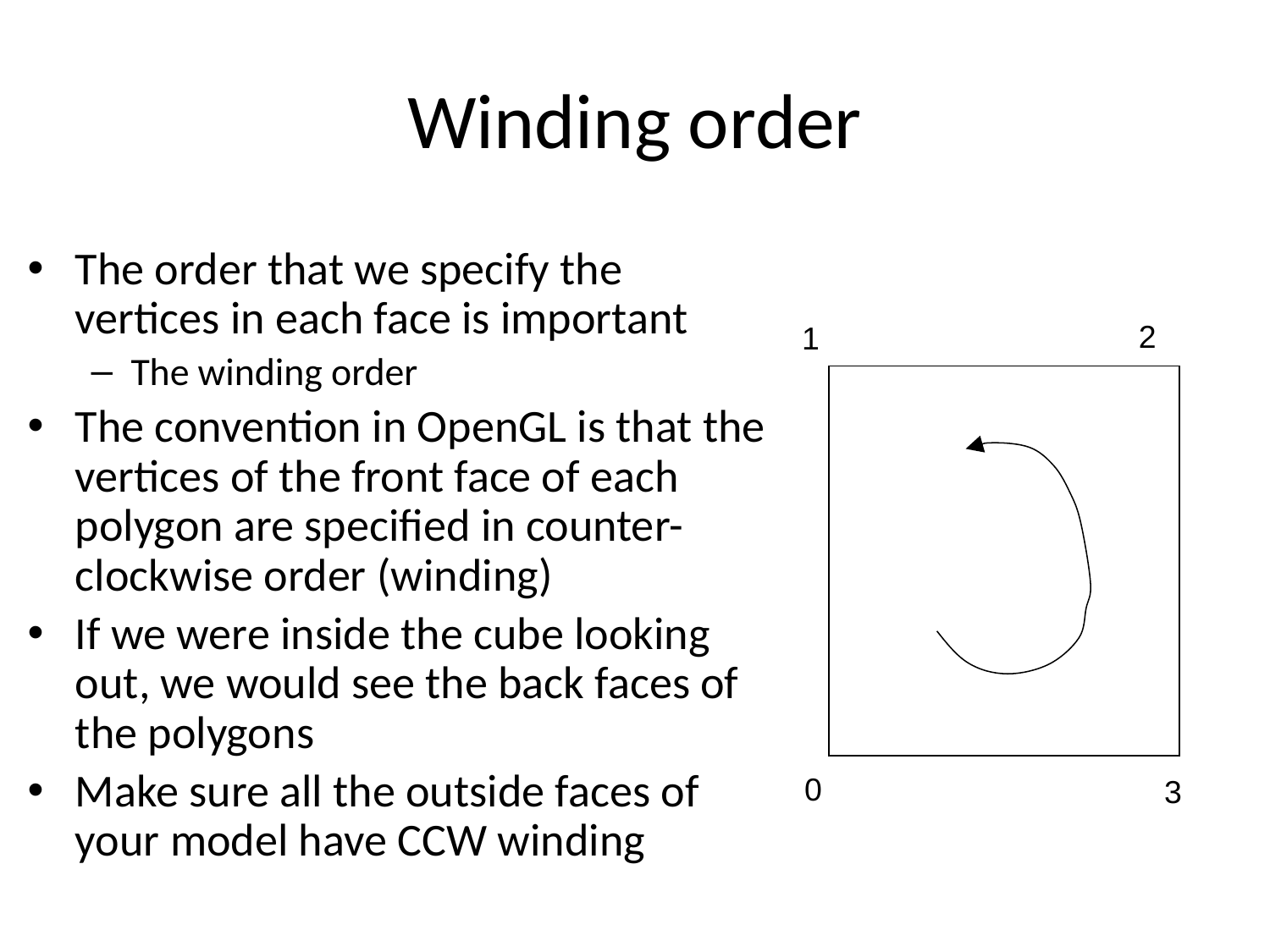

# Winding order
The order that we specify the vertices in each face is important
The winding order
The convention in OpenGL is that the vertices of the front face of each polygon are specified in counter-clockwise order (winding)
If we were inside the cube looking out, we would see the back faces of the polygons
Make sure all the outside faces of your model have CCW winding
2
1

0
3